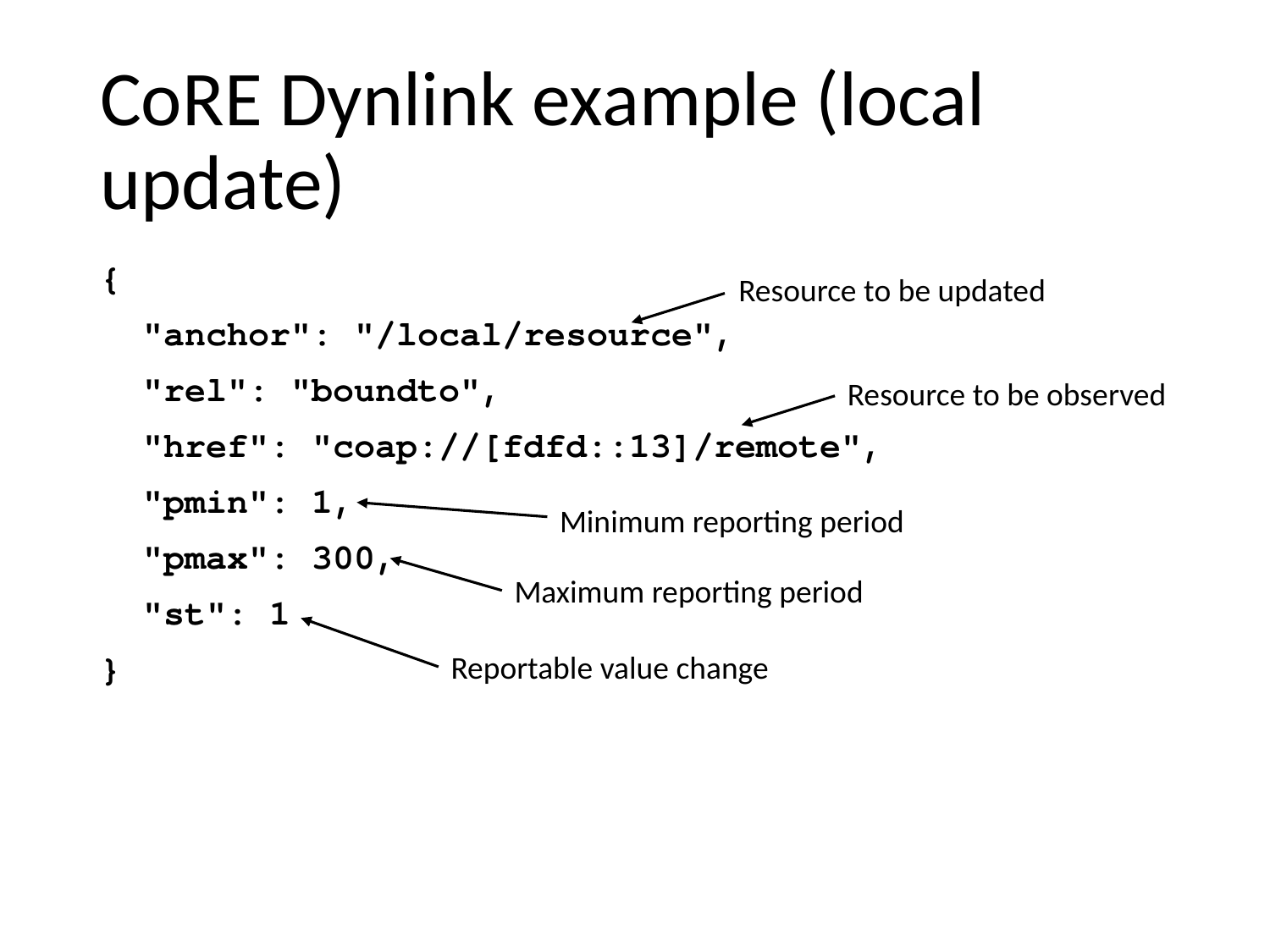

# CoRE Dynlink example (local update)
{
  "anchor": "/local/resource",
  "rel": "boundto",
  "href": "coap://[fdfd::13]/remote",
  "pmin": 1,
  "pmax": 300,
  "st": 1
}
Resource to be updated
Resource to be observed
Minimum reporting period
Maximum reporting period
Reportable value change